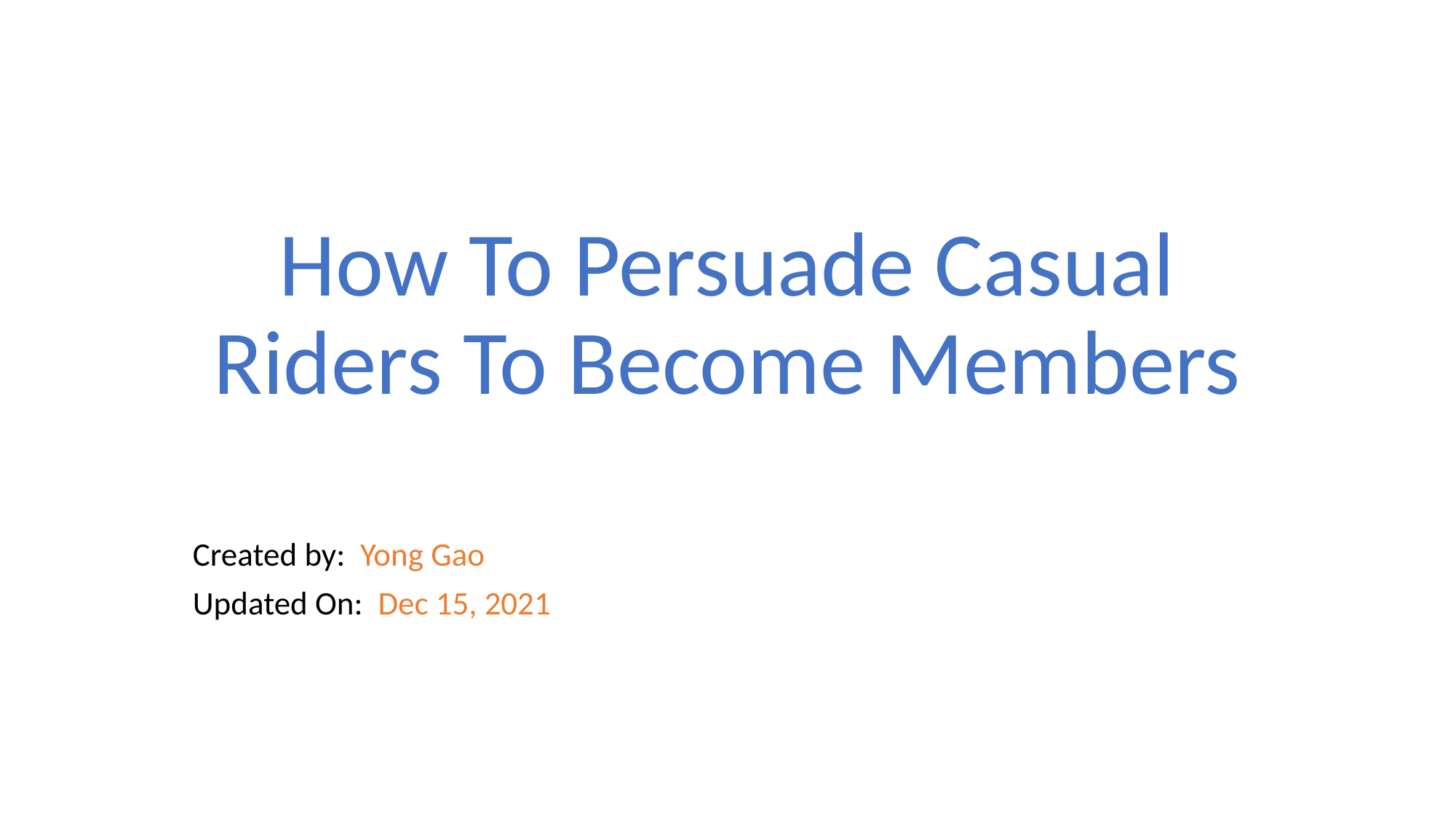

# How To Persuade Casual Riders To Become Members

Created by:  Yong Gao
Updated On:  Dec 15, 2021